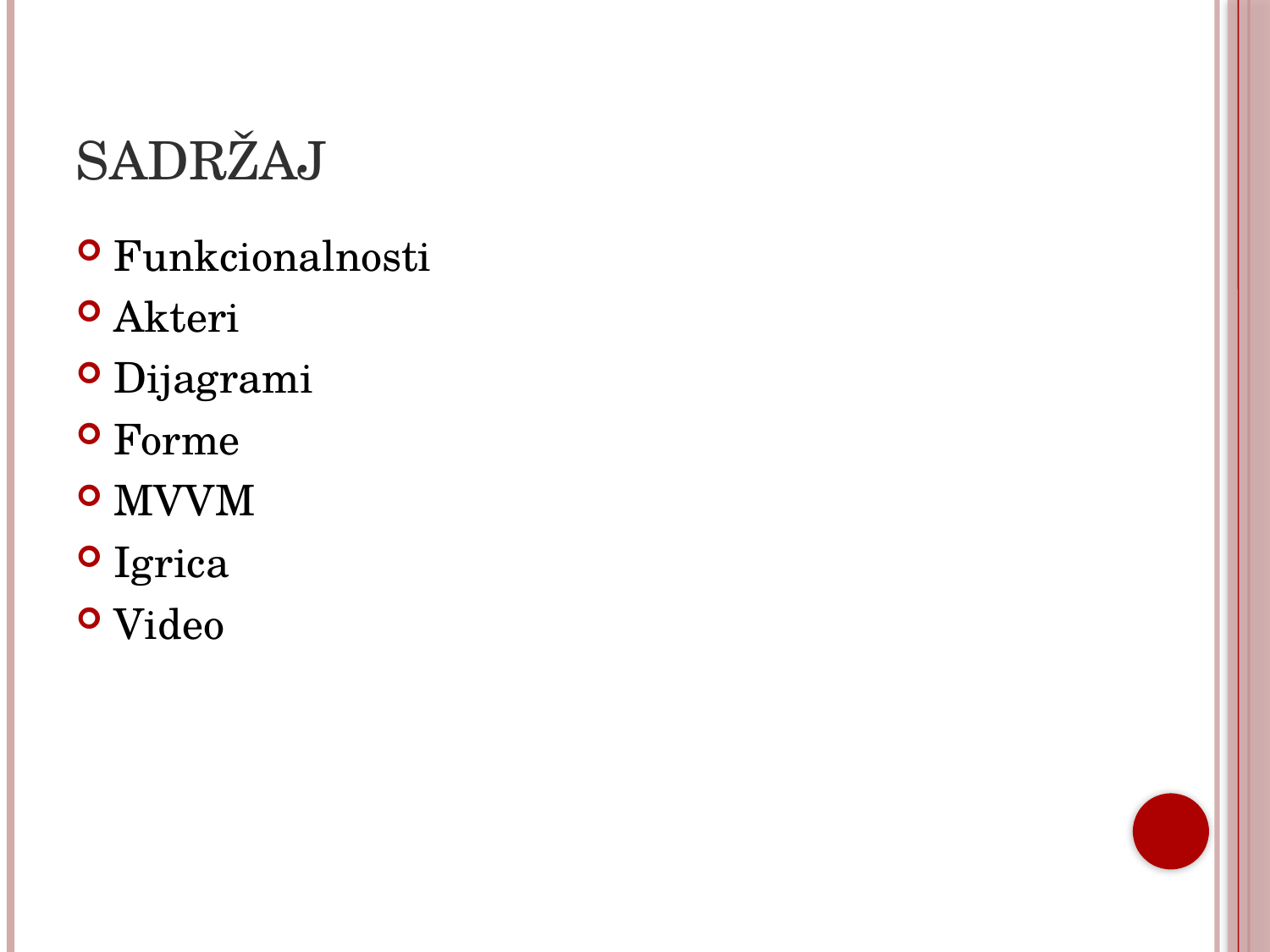

# Sadržaj
Funkcionalnosti
Akteri
Dijagrami
Forme
MVVM
Igrica
Video